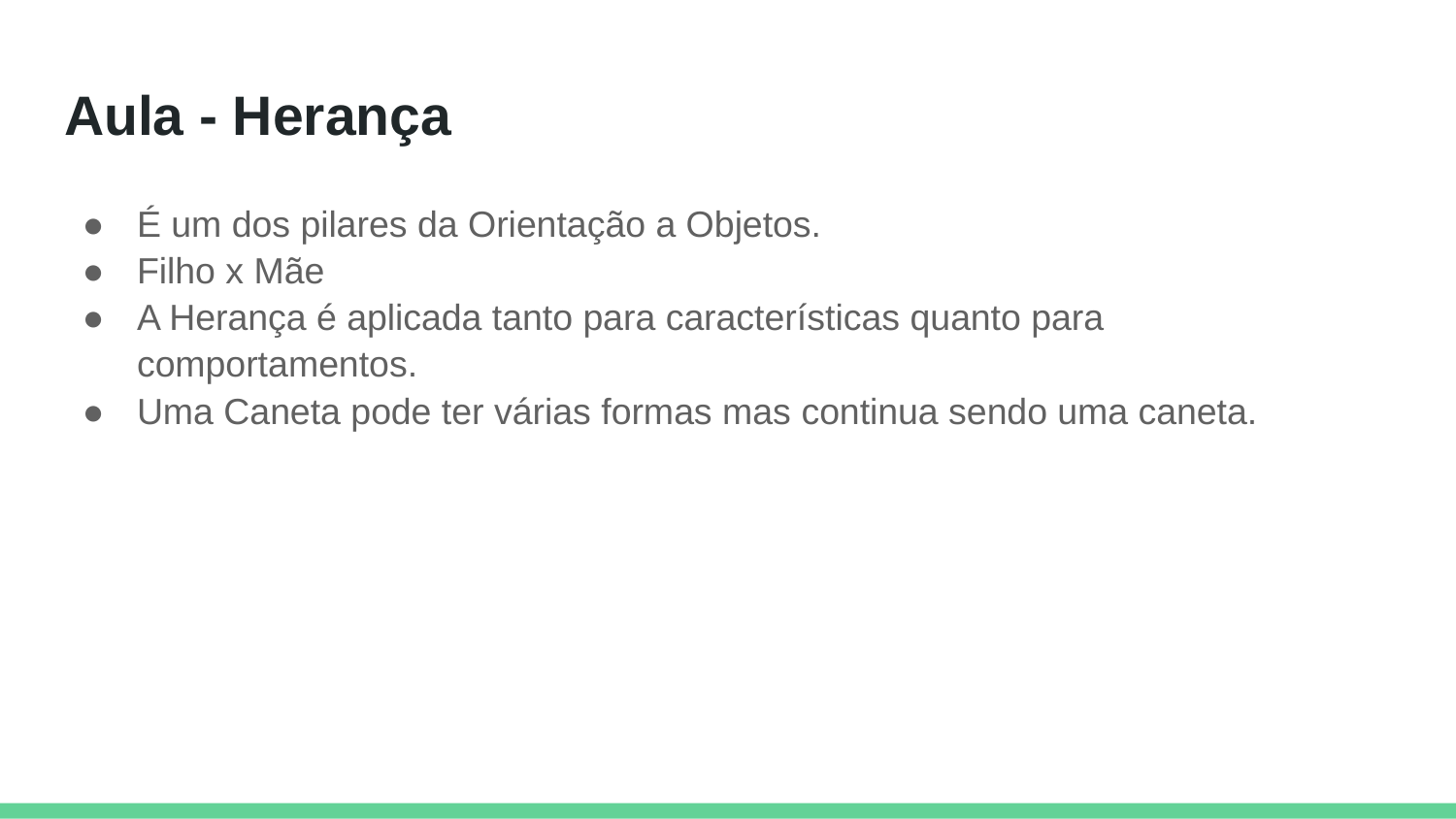

# Aula - Herança
É um dos pilares da Orientação a Objetos.
Filho x Mãe
A Herança é aplicada tanto para características quanto para comportamentos.
Uma Caneta pode ter várias formas mas continua sendo uma caneta.